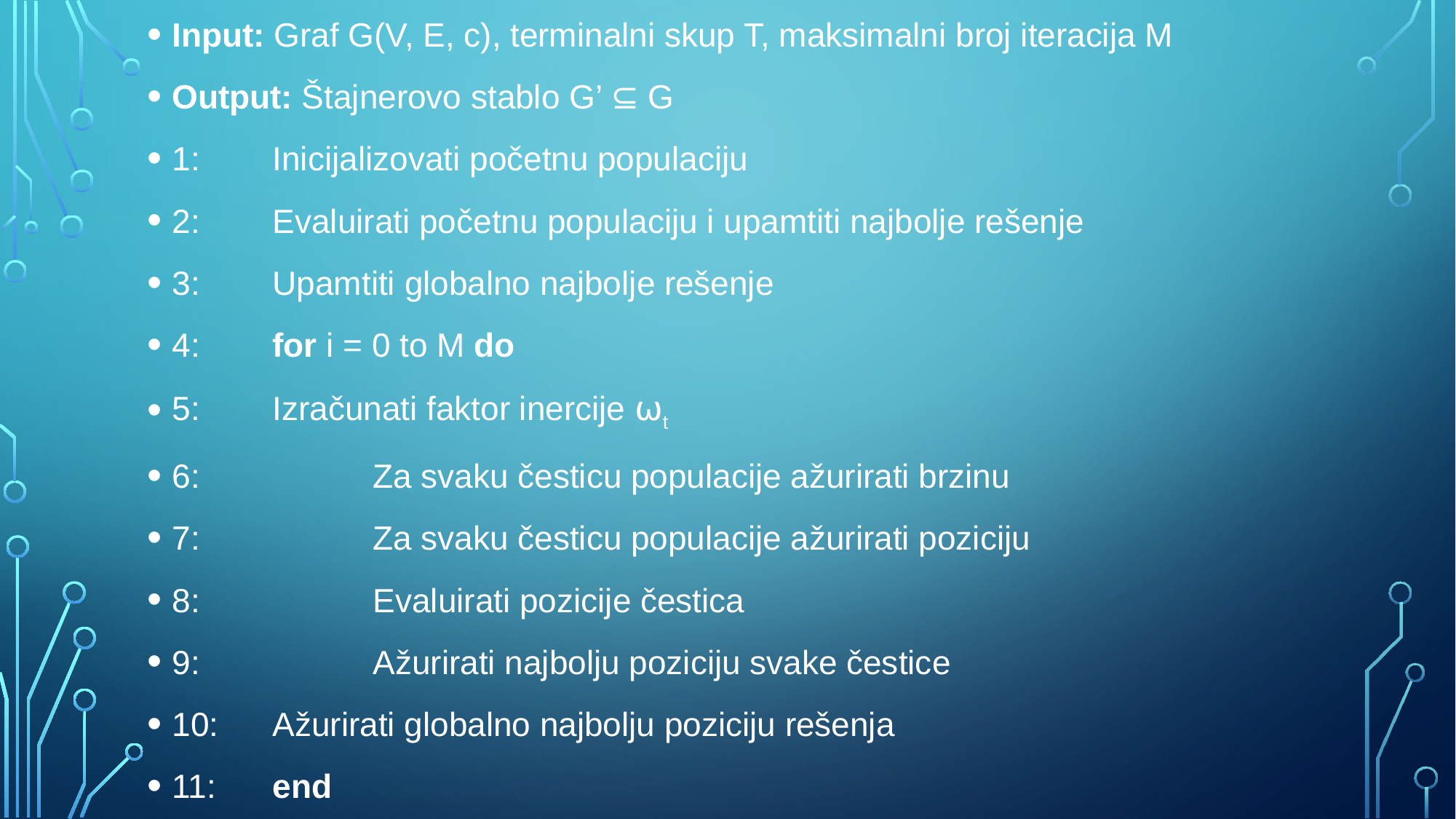

Input: Graf G(V, E, c), terminalni skup T, maksimalni broj iteracija M
Output: Štajnerovo stablo G’ ⊆ G
1:	Inicijalizovati početnu populaciju
2: 	Evaluirati početnu populaciju i upamtiti najbolje rešenje
3:	Upamtiti globalno najbolje rešenje
4:	for i = 0 to M do
5:	Izračunati faktor inercije ⍵t
6:		Za svaku česticu populacije ažurirati brzinu
7:		Za svaku česticu populacije ažurirati poziciju
8:		Evaluirati pozicije čestica
9:		Ažurirati najbolju poziciju svake čestice
10:	Ažurirati globalno najbolju poziciju rešenja
11: 	end